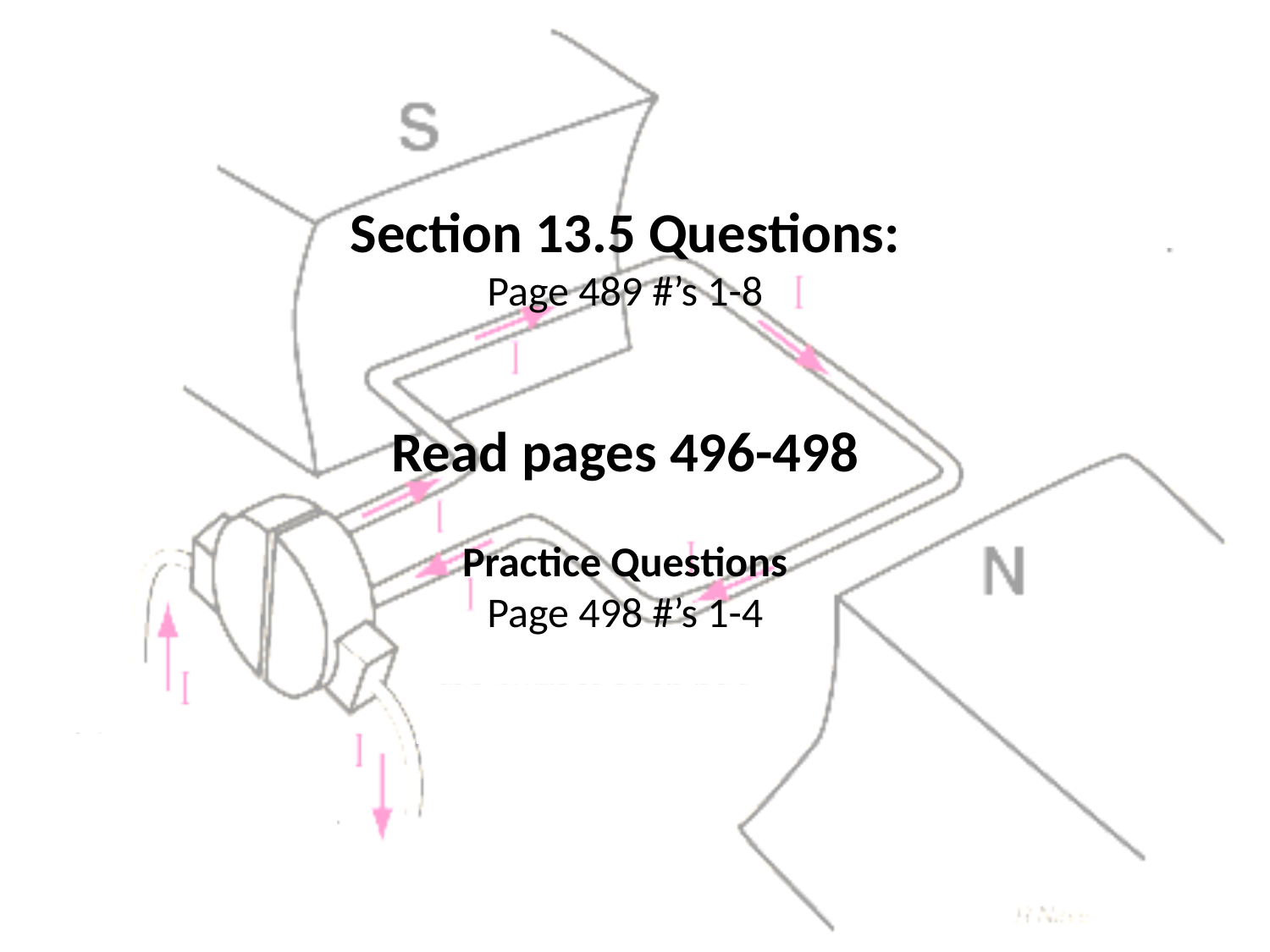

Section 13.5 Questions:
Page 489 #’s 1-8

Read pages 496-498

Practice Questions
Page 498 #’s 1-4